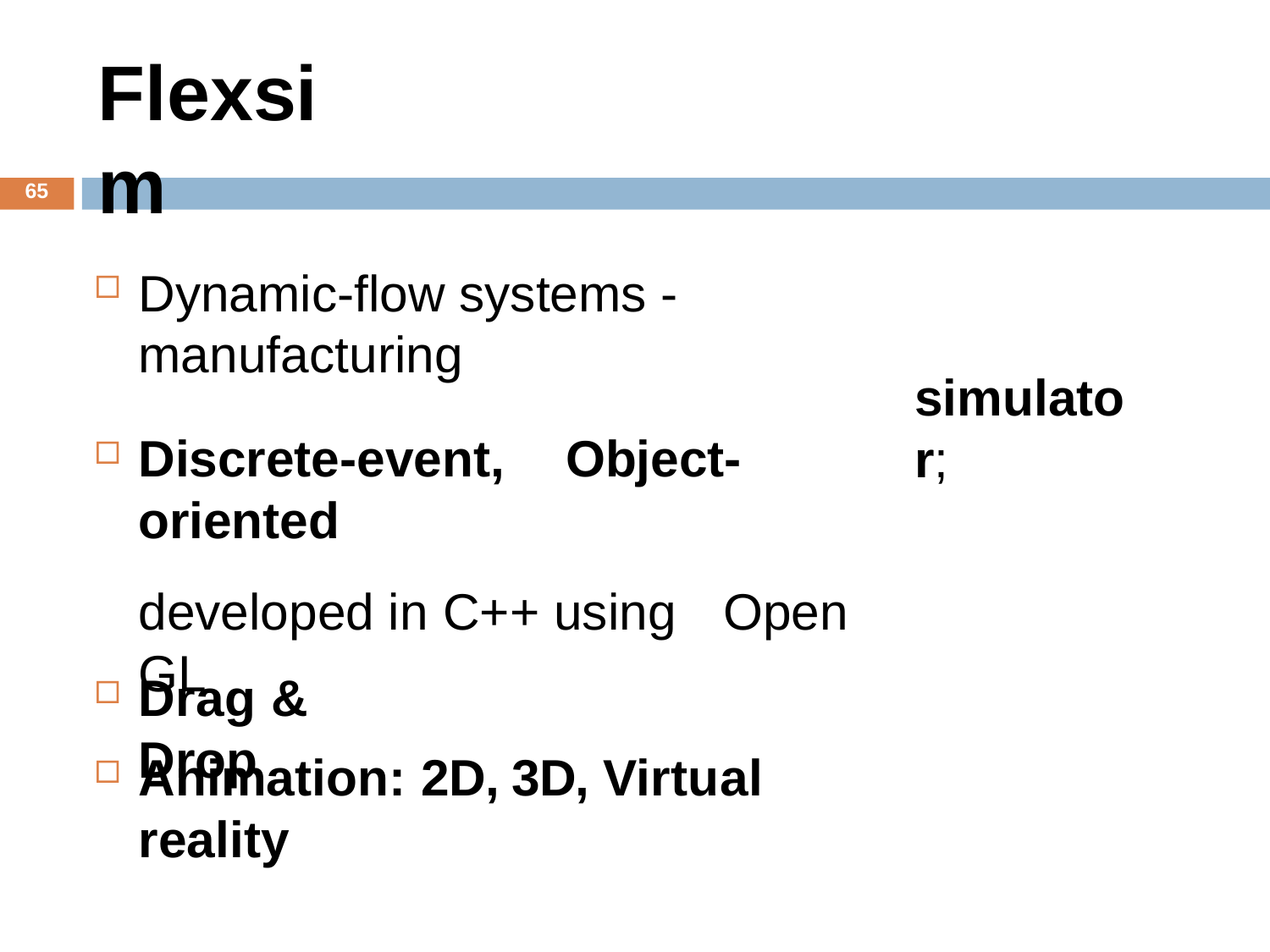

# Flexsim
65
Dynamic-flow systems - manufacturing
Discrete-event,	Object-oriented
developed in C++ using	Open GL
Animation: 2D, 3D, Virtual reality
simulator;
Drag & Drop